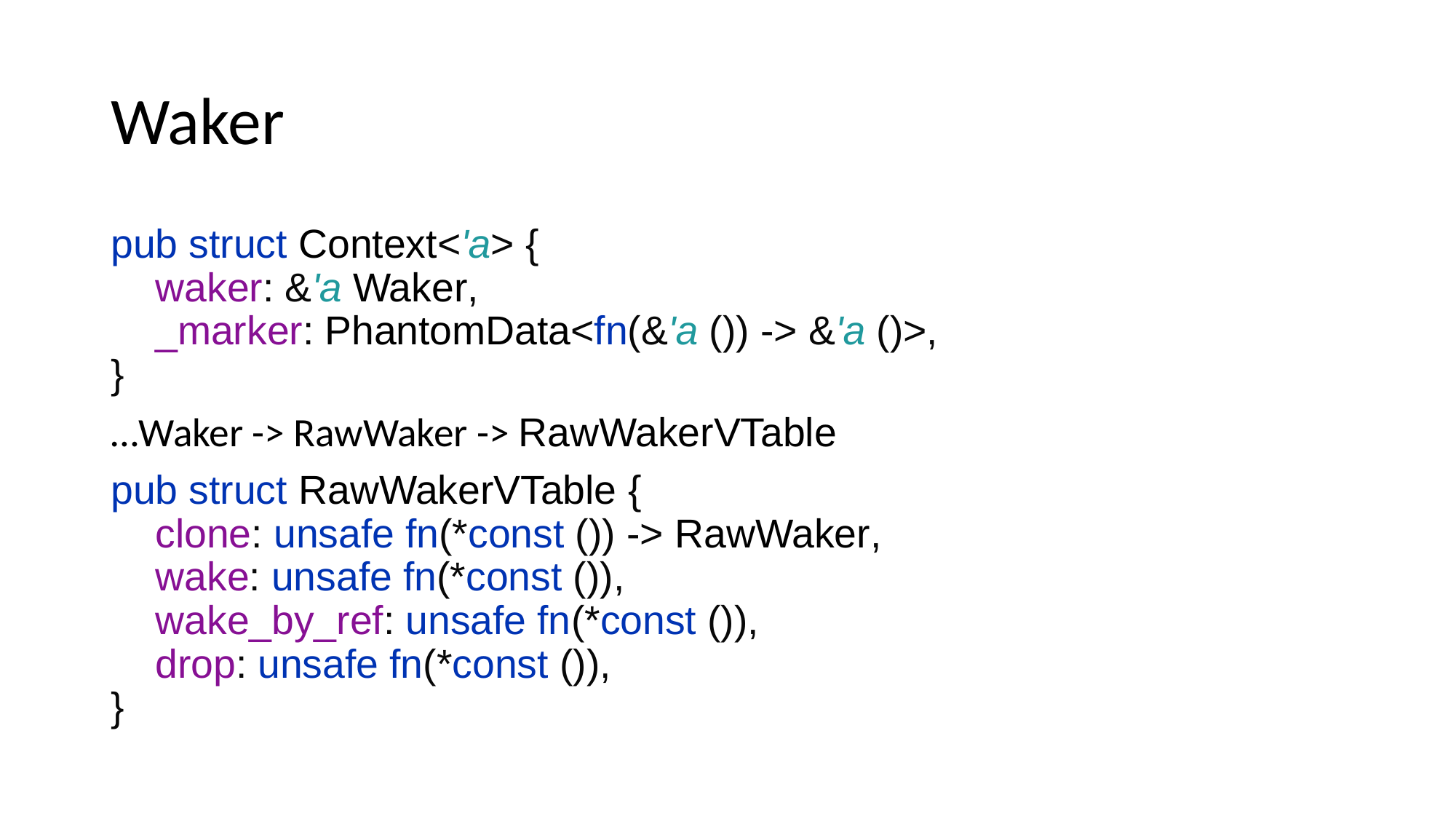

# Waker
pub struct Context<'a> {
    waker: &'a Waker,
    _marker: PhantomData<fn(&'a ()) -> &'a ()>,
}
…Waker -> RawWaker -> RawWakerVTable
pub struct RawWakerVTable {
    clone: unsafe fn(*const ()) -> RawWaker,
    wake: unsafe fn(*const ()),
    wake_by_ref: unsafe fn(*const ()),
    drop: unsafe fn(*const ()),
}